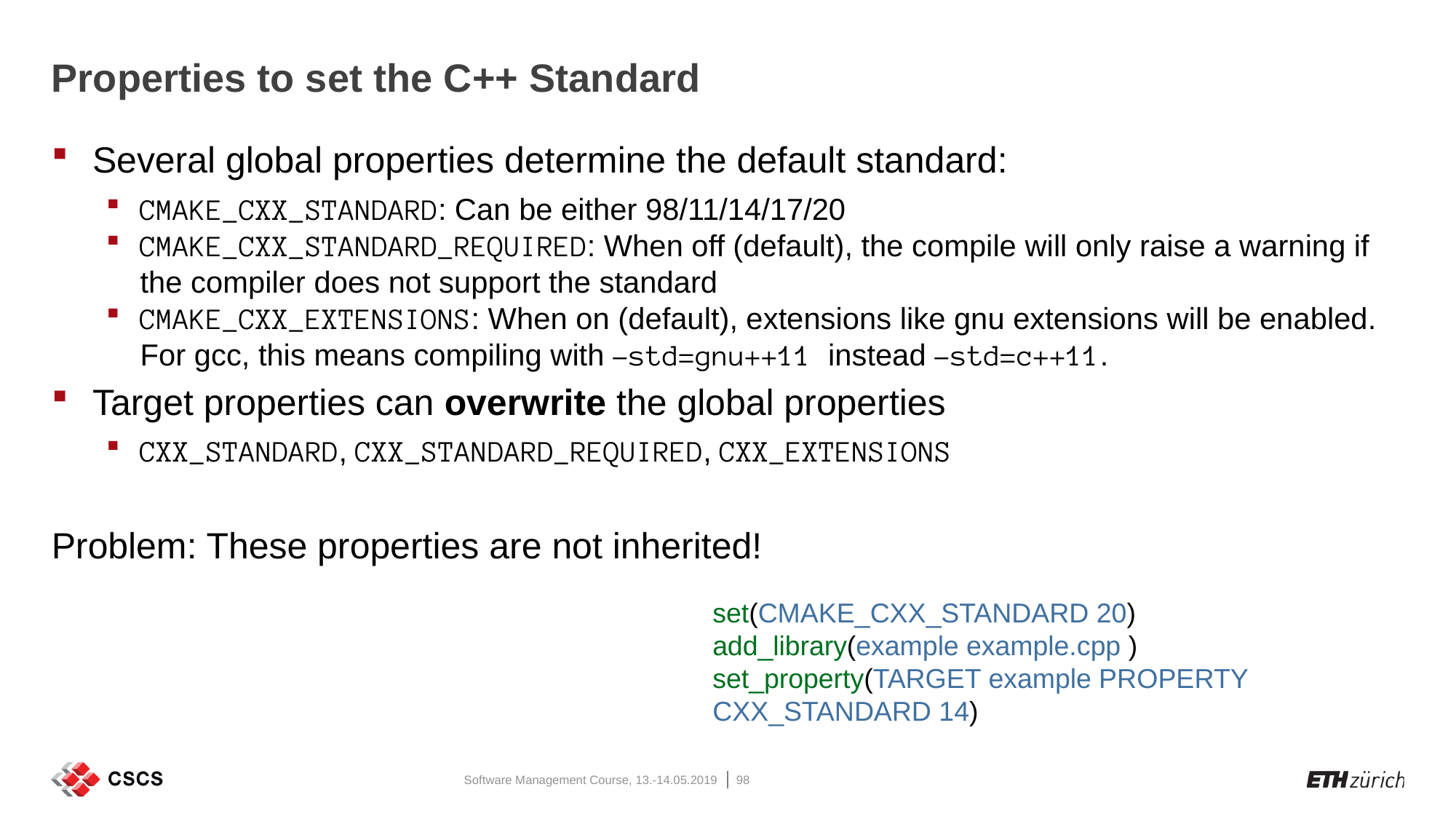

# Properties to set the C++ Standard
Several global properties determine the default standard:
CMAKE_CXX_STANDARD: Can be either 98/11/14/17/20
CMAKE_CXX_STANDARD_REQUIRED: When off (default), the compile will only raise a warning if the compiler does not support the standard
CMAKE_CXX_EXTENSIONS: When on (default), extensions like gnu extensions will be enabled. For gcc, this means compiling with -std=gnu++11 instead -std=c++11.
Target properties can overwrite the global properties
CXX_STANDARD, CXX_STANDARD_REQUIRED, CXX_EXTENSIONS

Problem: These properties are not inherited!
set(CMAKE_CXX_STANDARD 20)
add_library(example example.cpp )
set_property(TARGET example PROPERTY CXX_STANDARD 14)
Software Management Course, 13.-14.05.2019
98